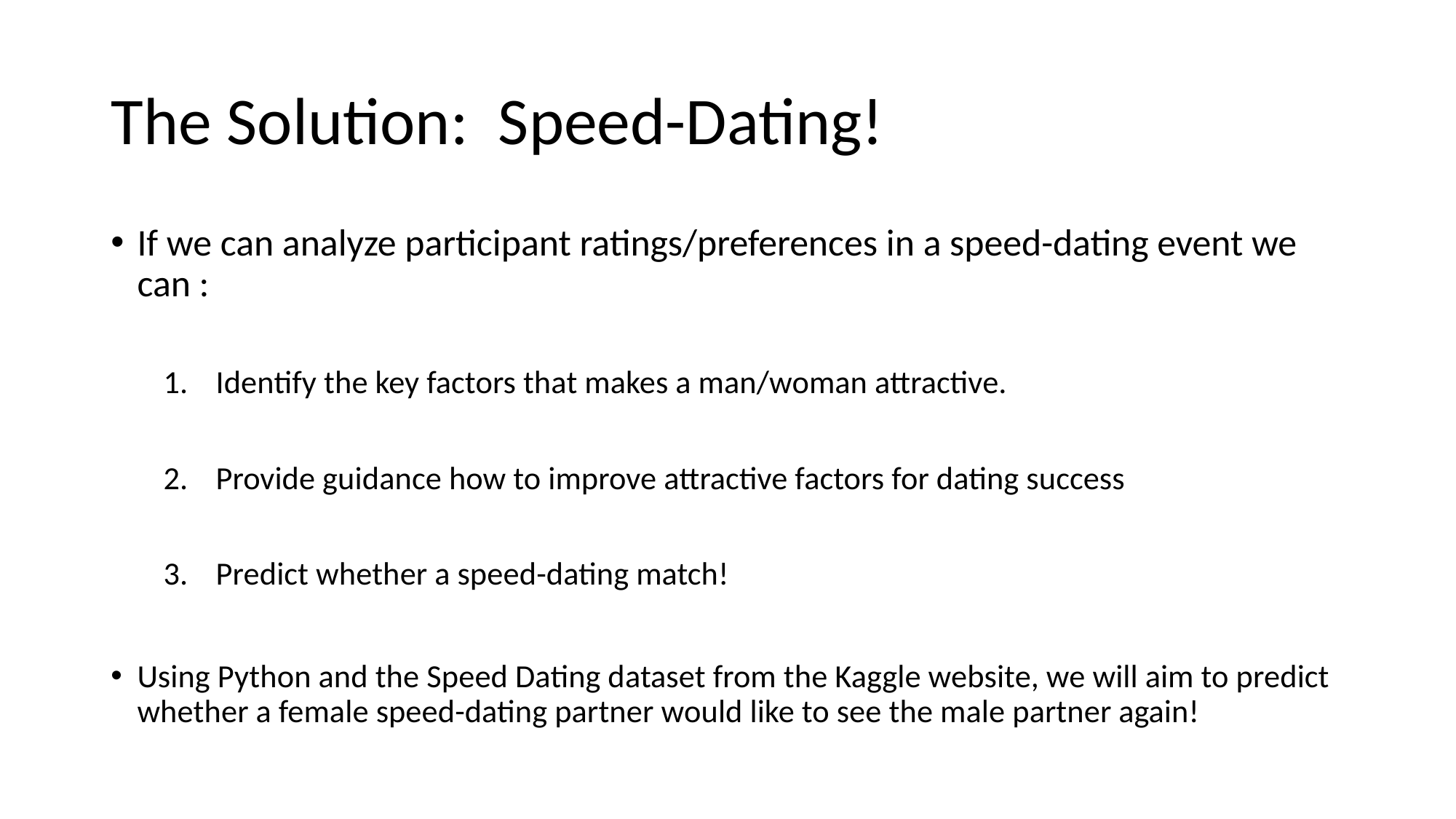

# The Solution:  Speed-Dating!
If we can analyze participant ratings/preferences in a speed-dating event we can :

Identify the key factors that makes a man/woman attractive.

Provide guidance how to improve attractive factors for dating success

Predict whether a speed-dating match!

Using Python and the Speed Dating dataset from the Kaggle website, we will aim to predict whether a female speed-dating partner would like to see the male partner again!